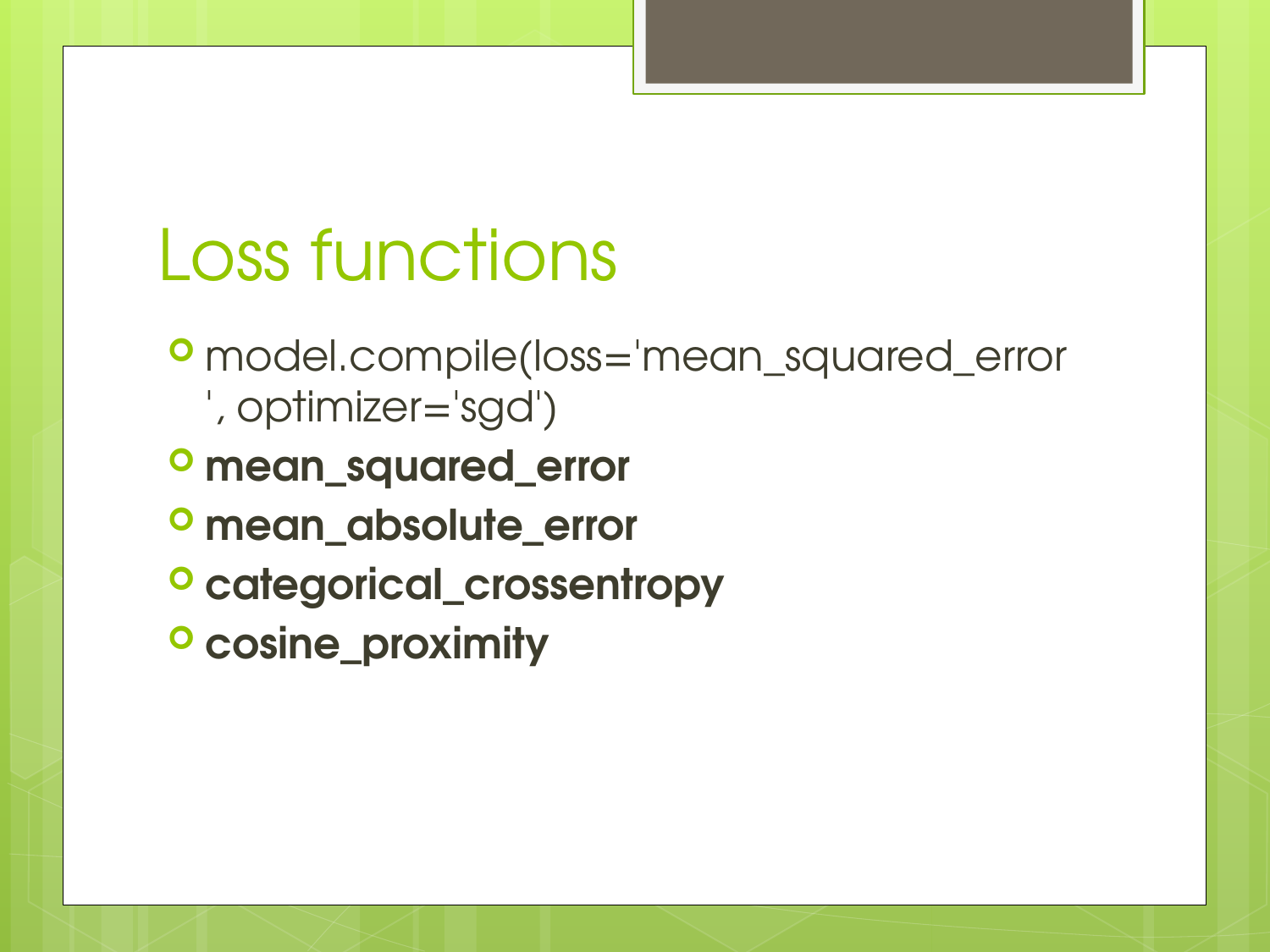

# Loss functions
model.compile(loss='mean_squared_error', optimizer='sgd')
mean_squared_error
mean_absolute_error
categorical_crossentropy
cosine_proximity